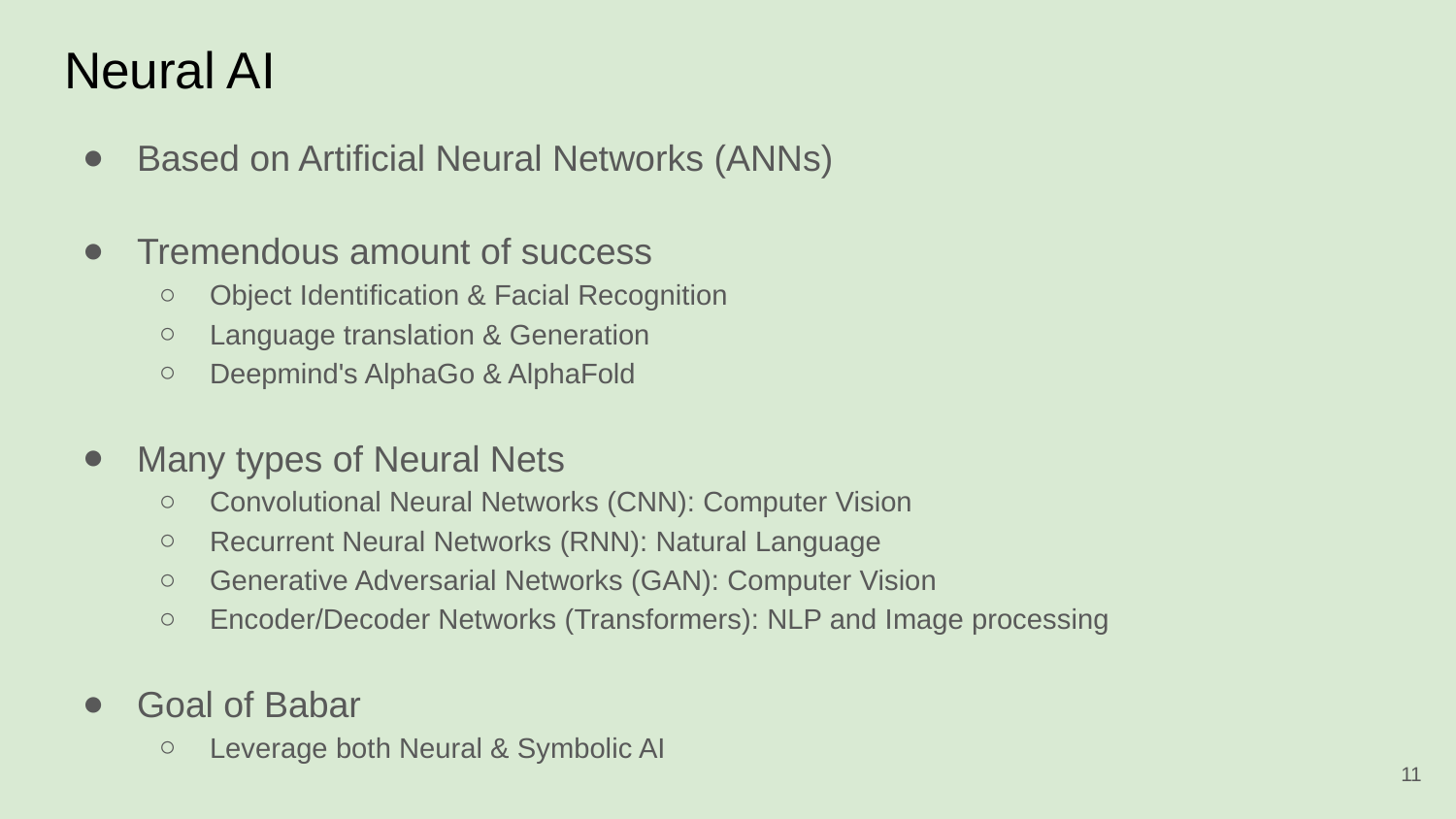

# Neural AI
Based on Artificial Neural Networks (ANNs)
Tremendous amount of success
Object Identification & Facial Recognition
Language translation & Generation
Deepmind's AlphaGo & AlphaFold
Many types of Neural Nets
Convolutional Neural Networks (CNN): Computer Vision
Recurrent Neural Networks (RNN): Natural Language
Generative Adversarial Networks (GAN): Computer Vision
Encoder/Decoder Networks (Transformers): NLP and Image processing
Goal of Babar
Leverage both Neural & Symbolic AI
11